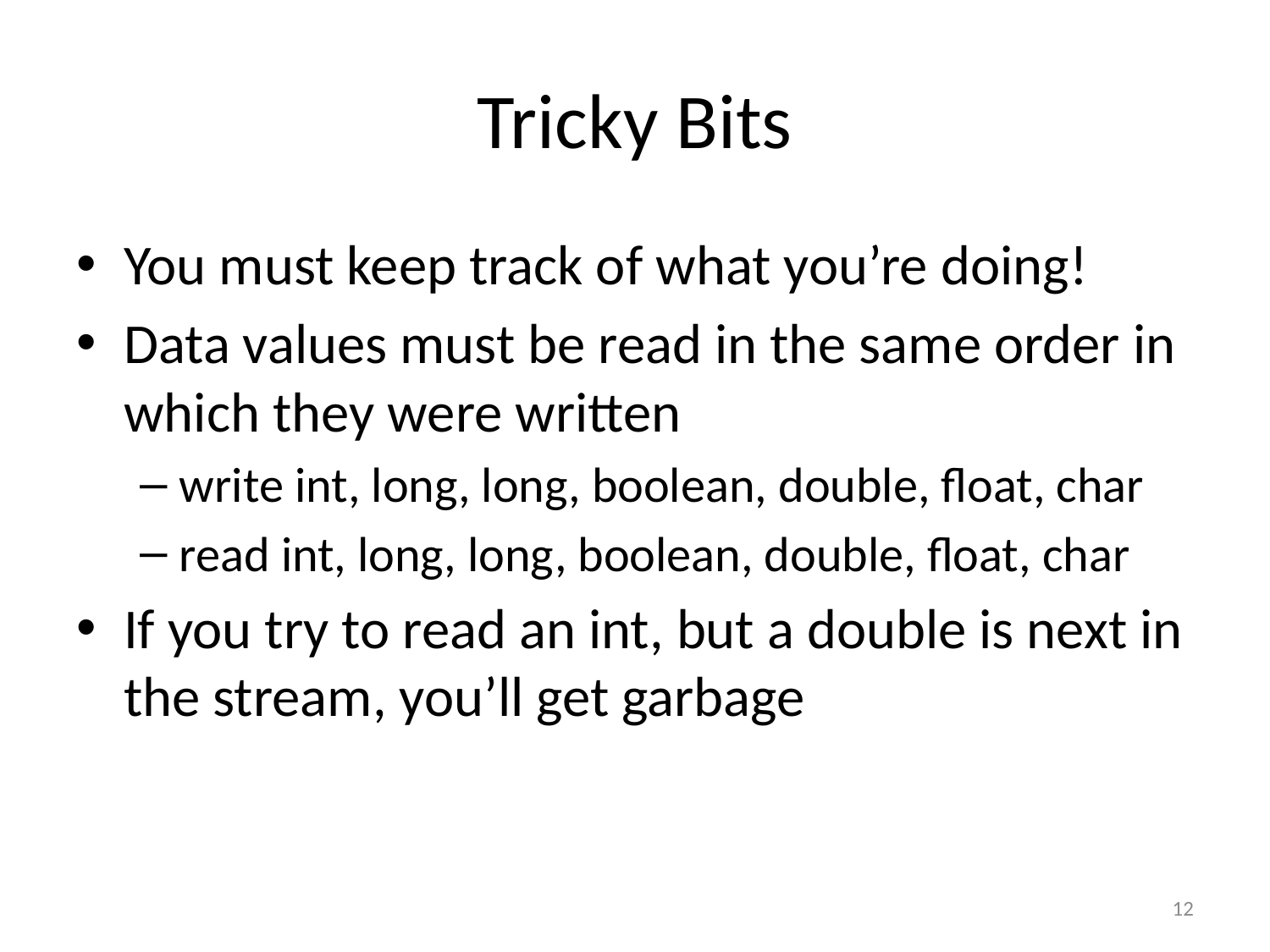

# Tricky Bits
You must keep track of what you’re doing!
Data values must be read in the same order in which they were written
write int, long, long, boolean, double, float, char
read int, long, long, boolean, double, float, char
If you try to read an int, but a double is next in the stream, you’ll get garbage
12